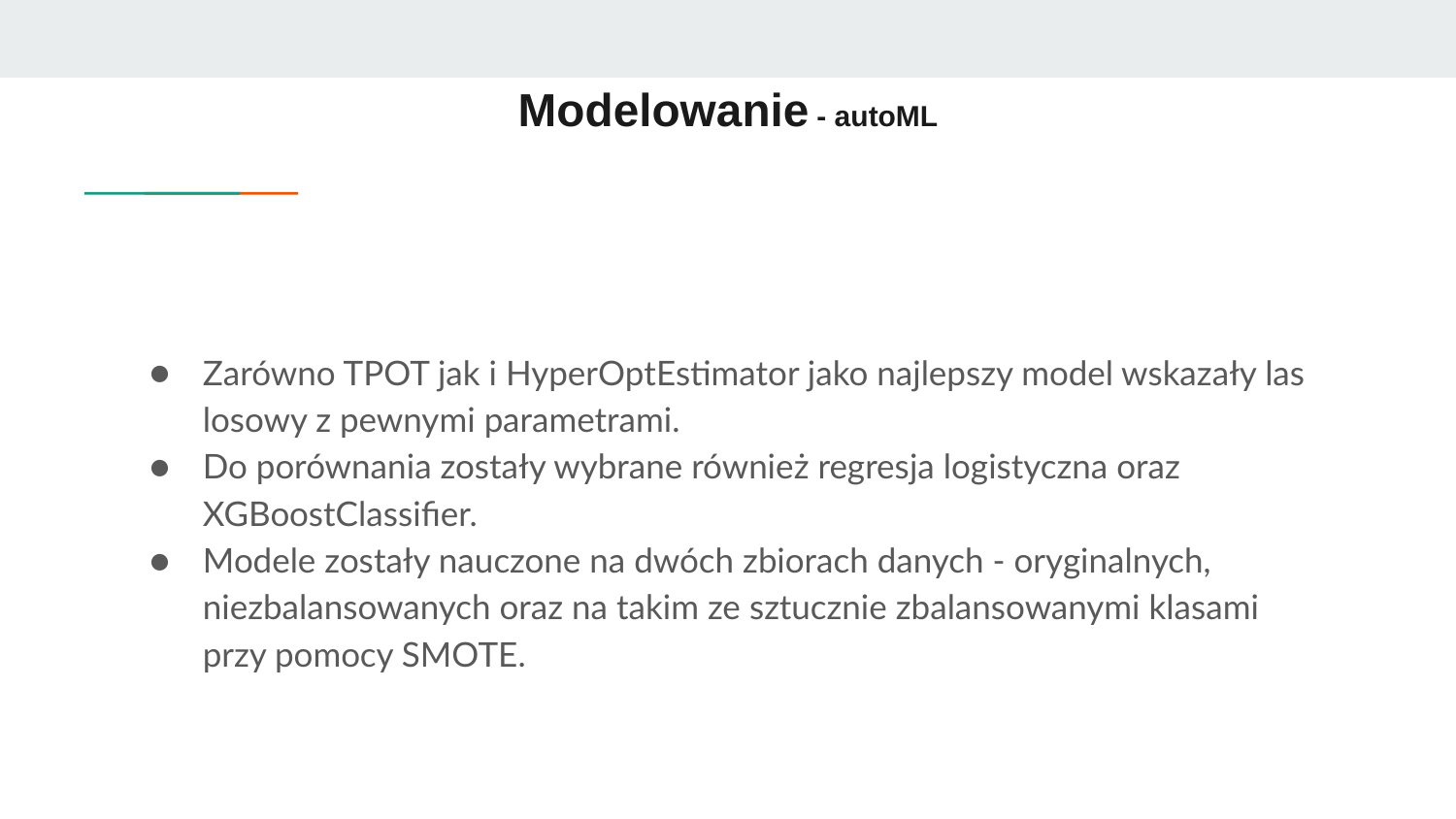

# Modelowanie - autoML
Zarówno TPOT jak i HyperOptEstimator jako najlepszy model wskazały las losowy z pewnymi parametrami.
Do porównania zostały wybrane również regresja logistyczna oraz XGBoostClassifier.
Modele zostały nauczone na dwóch zbiorach danych - oryginalnych, niezbalansowanych oraz na takim ze sztucznie zbalansowanymi klasami przy pomocy SMOTE.